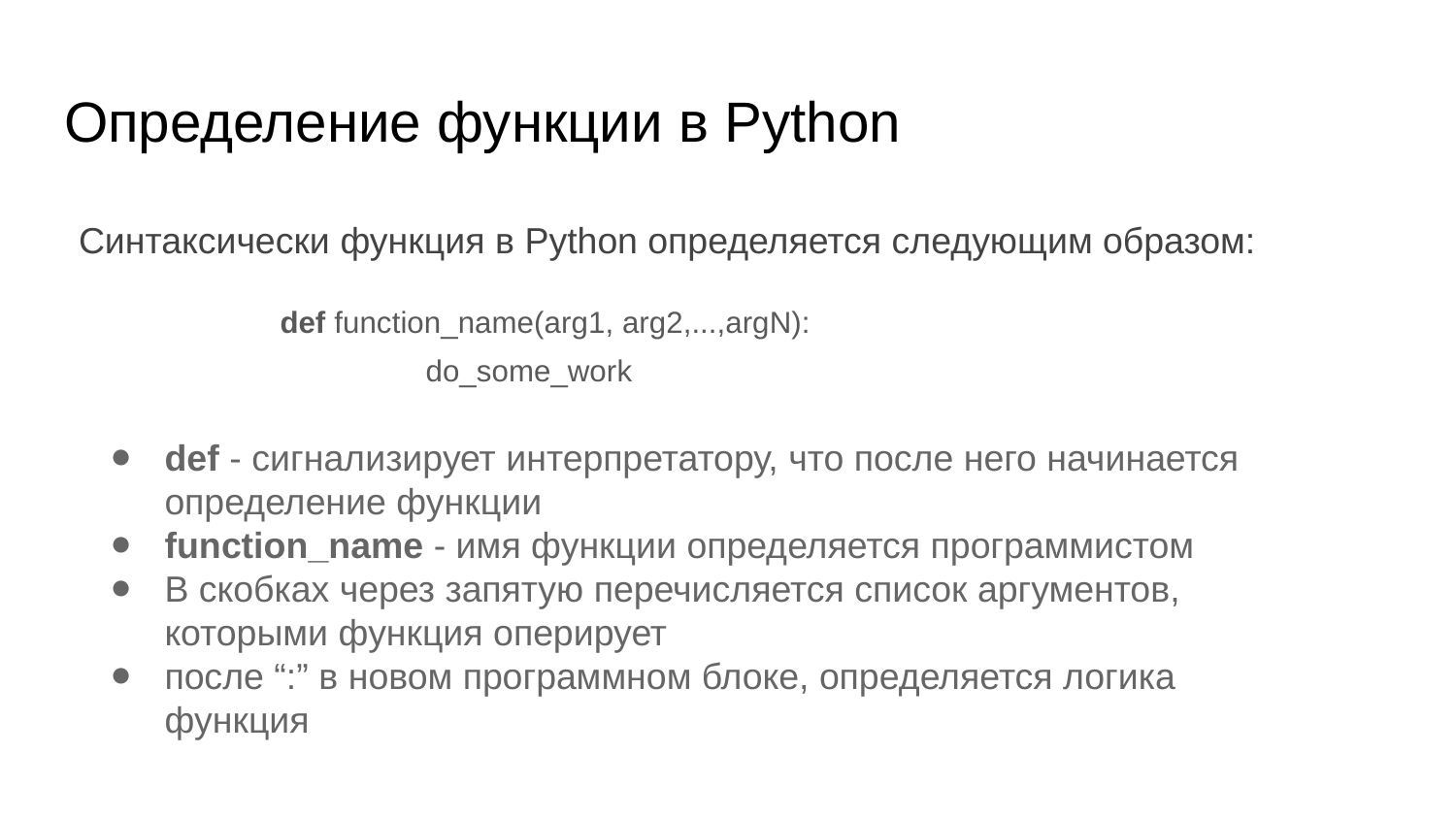

# Определение функции в Python
Синтаксически функция в Python определяется следующим образом:
def function_name(arg1, arg2,...,argN):
	do_some_work

def - сигнализирует интерпретатору, что после него начинается определение функции
function_name - имя функции определяется программистом
В скобках через запятую перечисляется список аргументов, которыми функция оперирует
после “:” в новом программном блоке, определяется логика функция